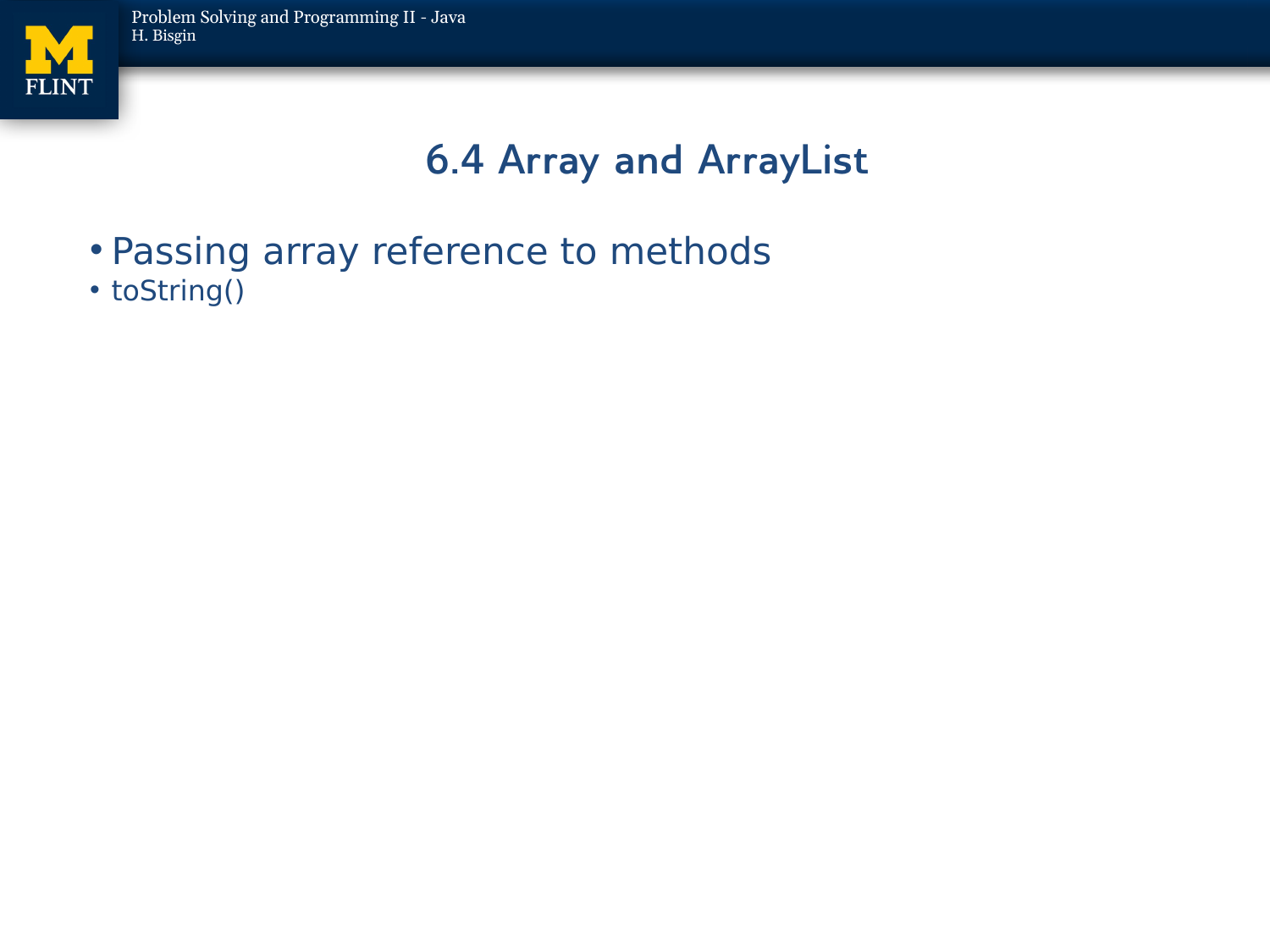

# 6.4 Array and ArrayList
Passing array reference to methods
toString()